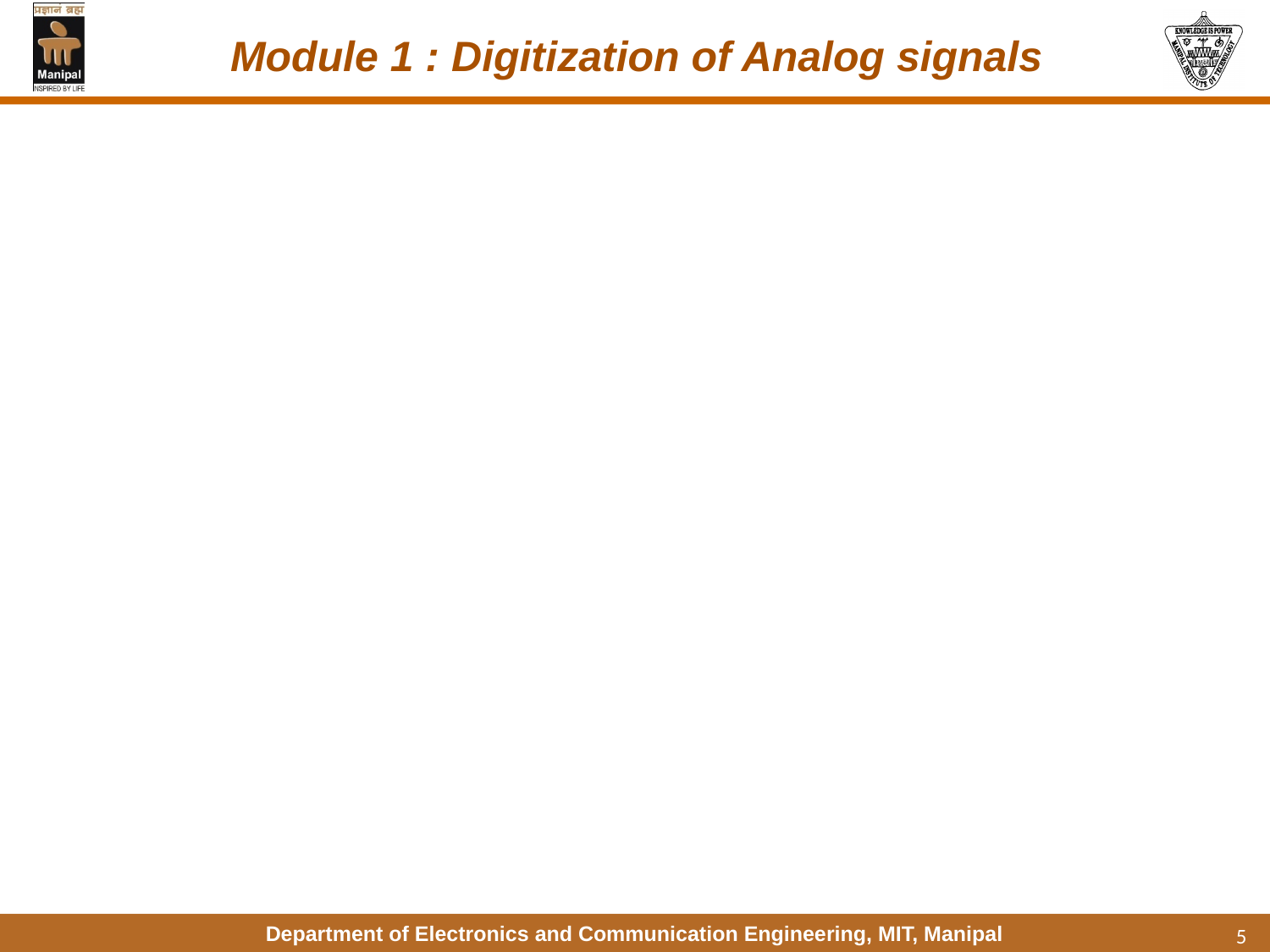

# Module 1 : Digitization of Analog signals

5